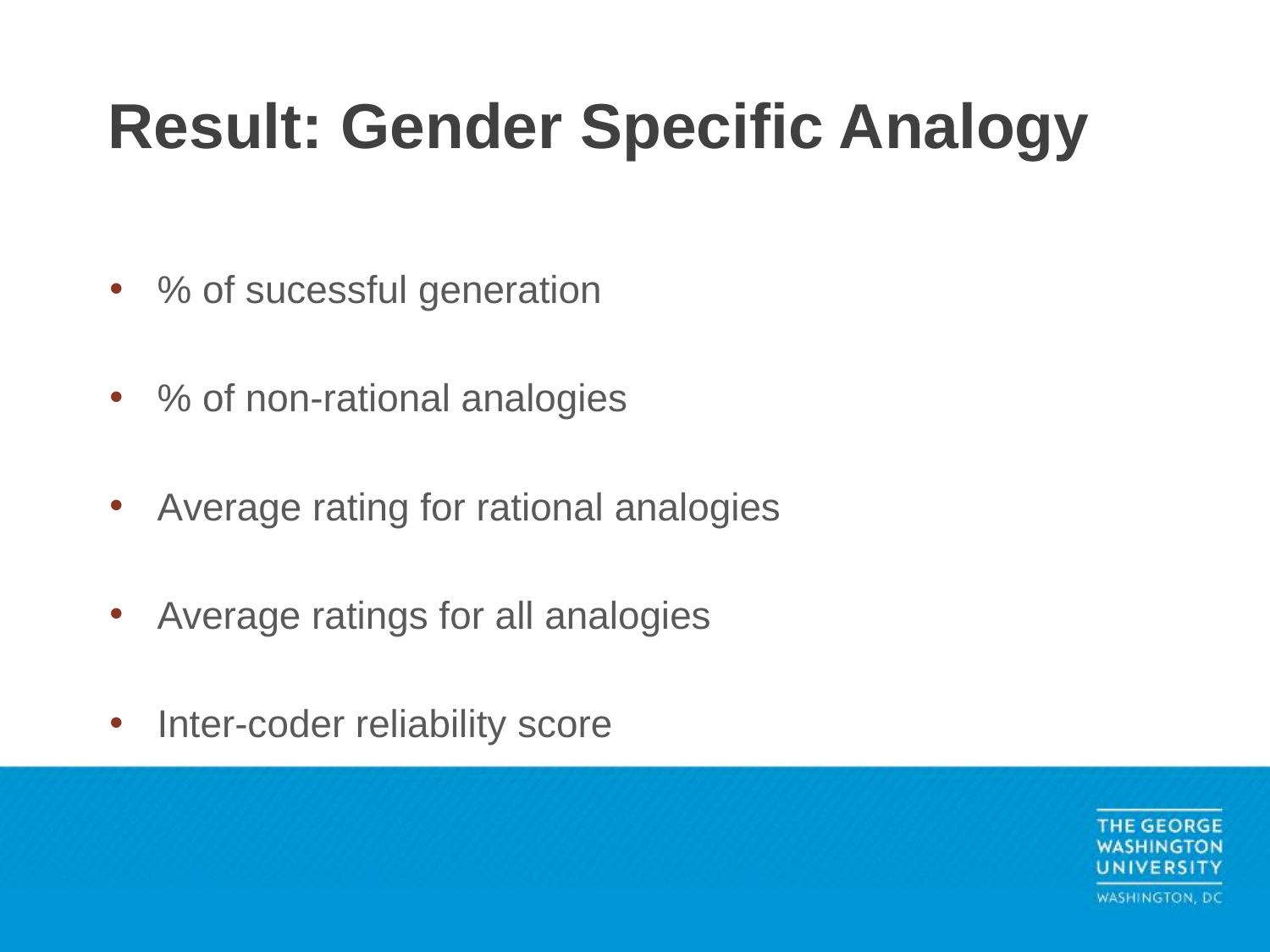

# Result: Gender Specific Analogy
% of sucessful generation

% of non-rational analogies

Average rating for rational analogies

Average ratings for all analogies

Inter-coder reliability score